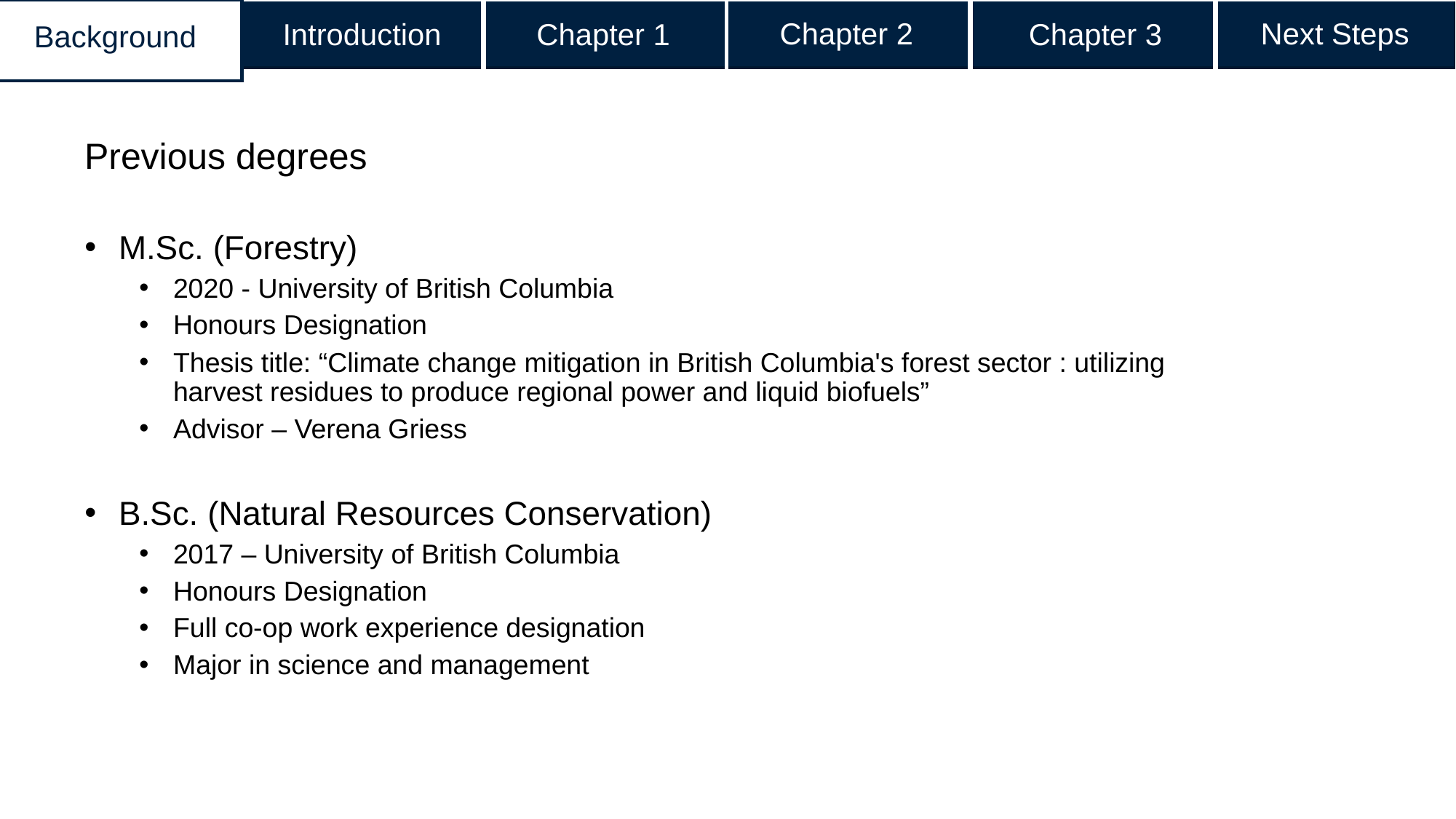

Chapter 2
Next Steps
Introduction
Chapter 1
Chapter 3
Background
Previous degrees

M.Sc. (Forestry)
2020 - University of British Columbia
Honours Designation
Thesis title: “Climate change mitigation in British Columbia's forest sector : utilizing harvest residues to produce regional power and liquid biofuels”
Advisor – Verena Griess

B.Sc. (Natural Resources Conservation)
2017 – University of British Columbia
Honours Designation
Full co-op work experience designation
Major in science and management